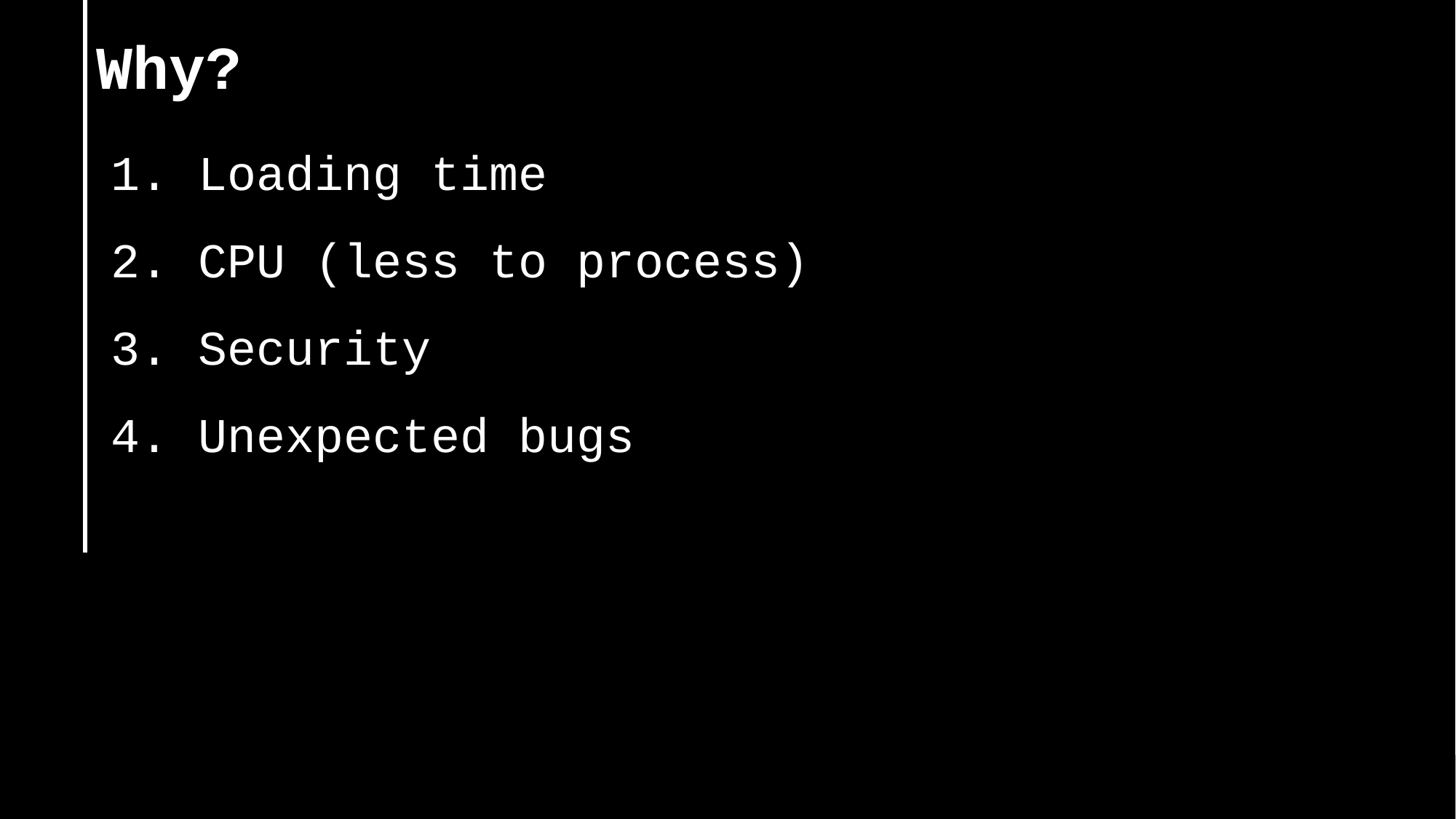

Why?
1. Loading time
2. CPU (less to process)
3. Security
4. Unexpected bugs